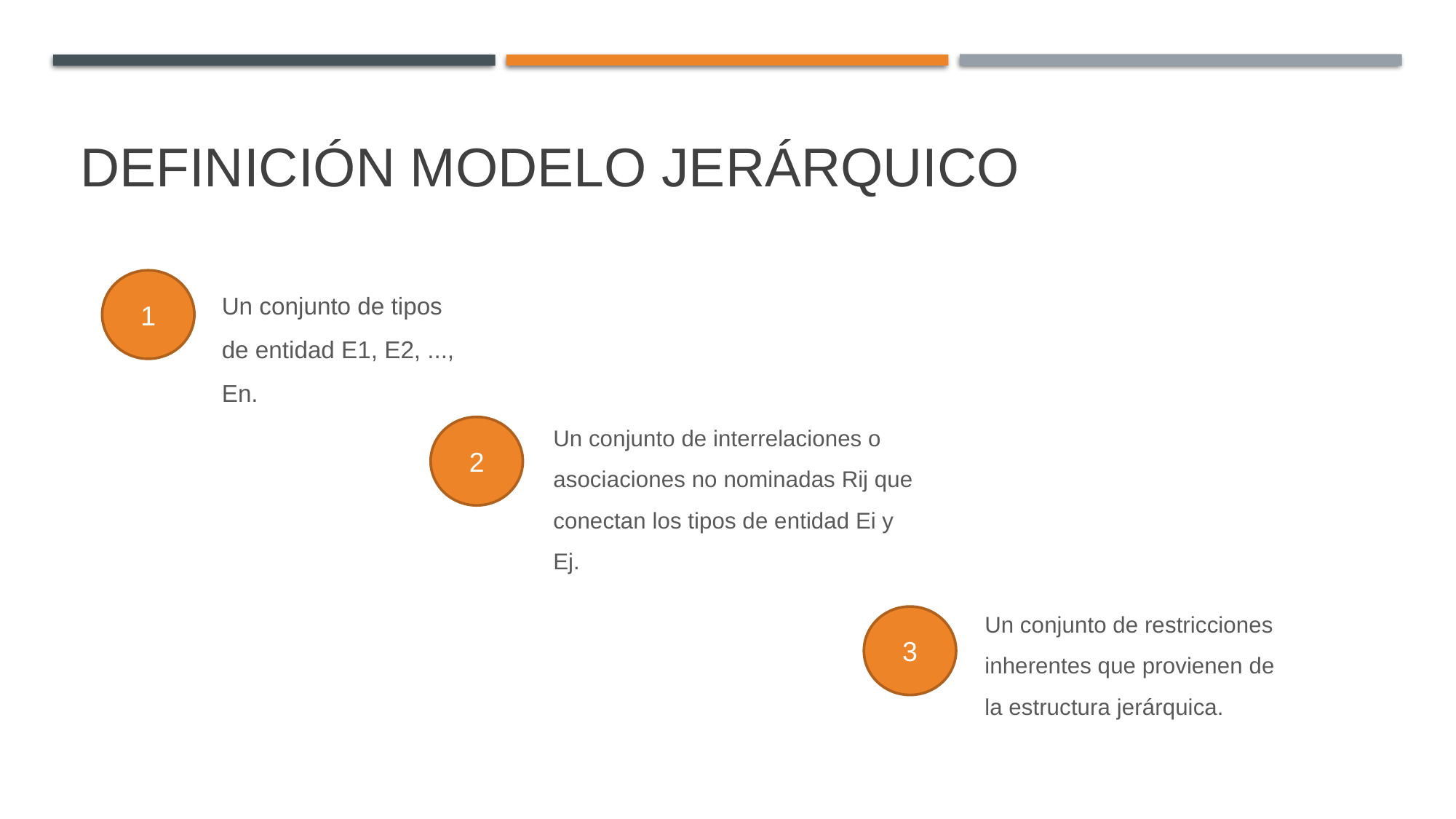

# Definición Modelo jerárquico
1
Un conjunto de tipos de entidad E1, E2, ..., En.

Un conjunto de interrelaciones o asociaciones no nominadas Rij que conectan los tipos de entidad Ei y Ej.

2
Un conjunto de restricciones inherentes que provienen de la estructura jerárquica.

3